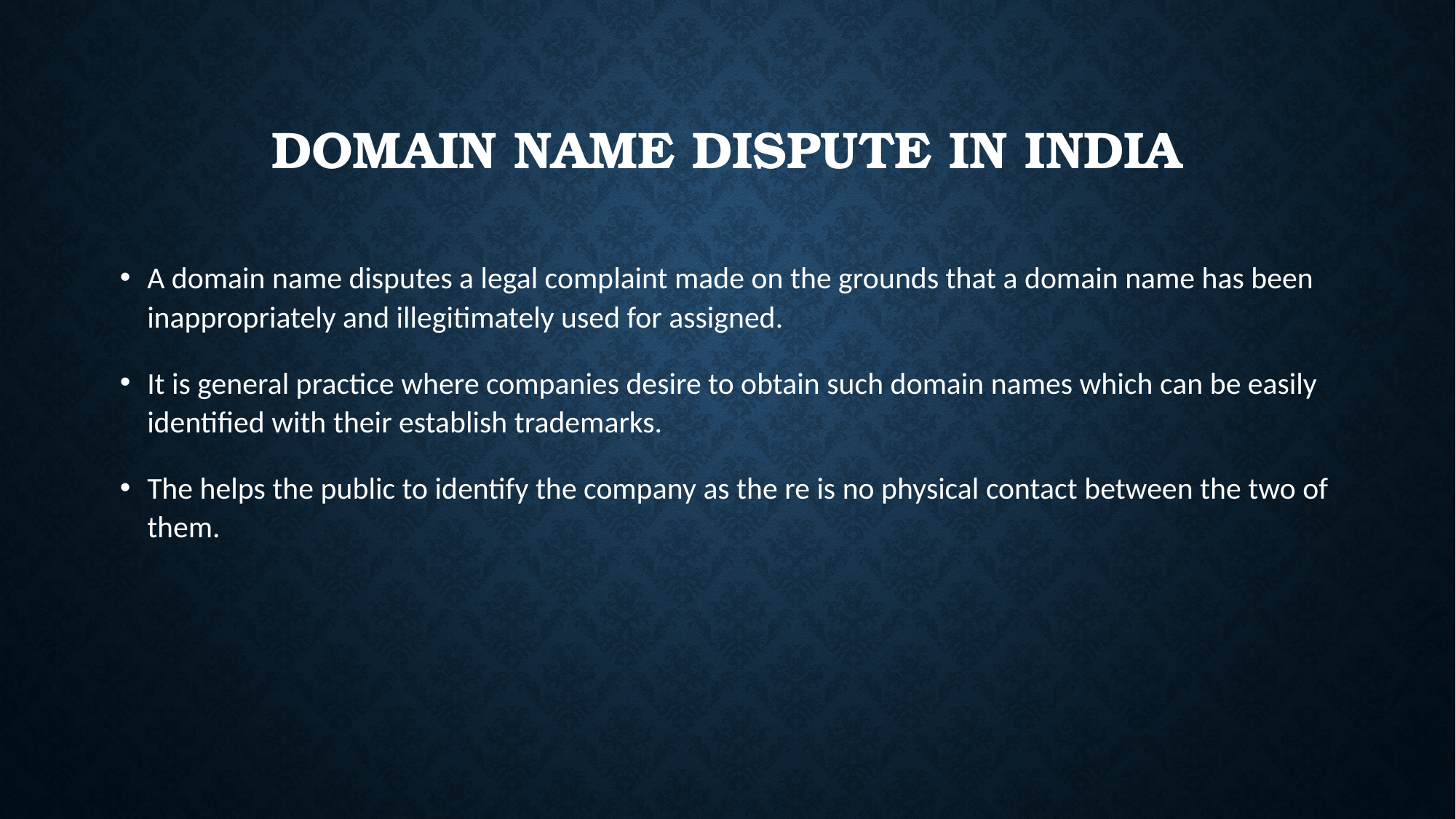

# DOMAIN NAME DISPUTE IN INDIA
A domain name disputes a legal complaint made on the grounds that a domain name has been inappropriately and illegitimately used for assigned.
It is general practice where companies desire to obtain such domain names which can be easily identified with their establish trademarks.
The helps the public to identify the company as the re is no physical contact between the two of them.